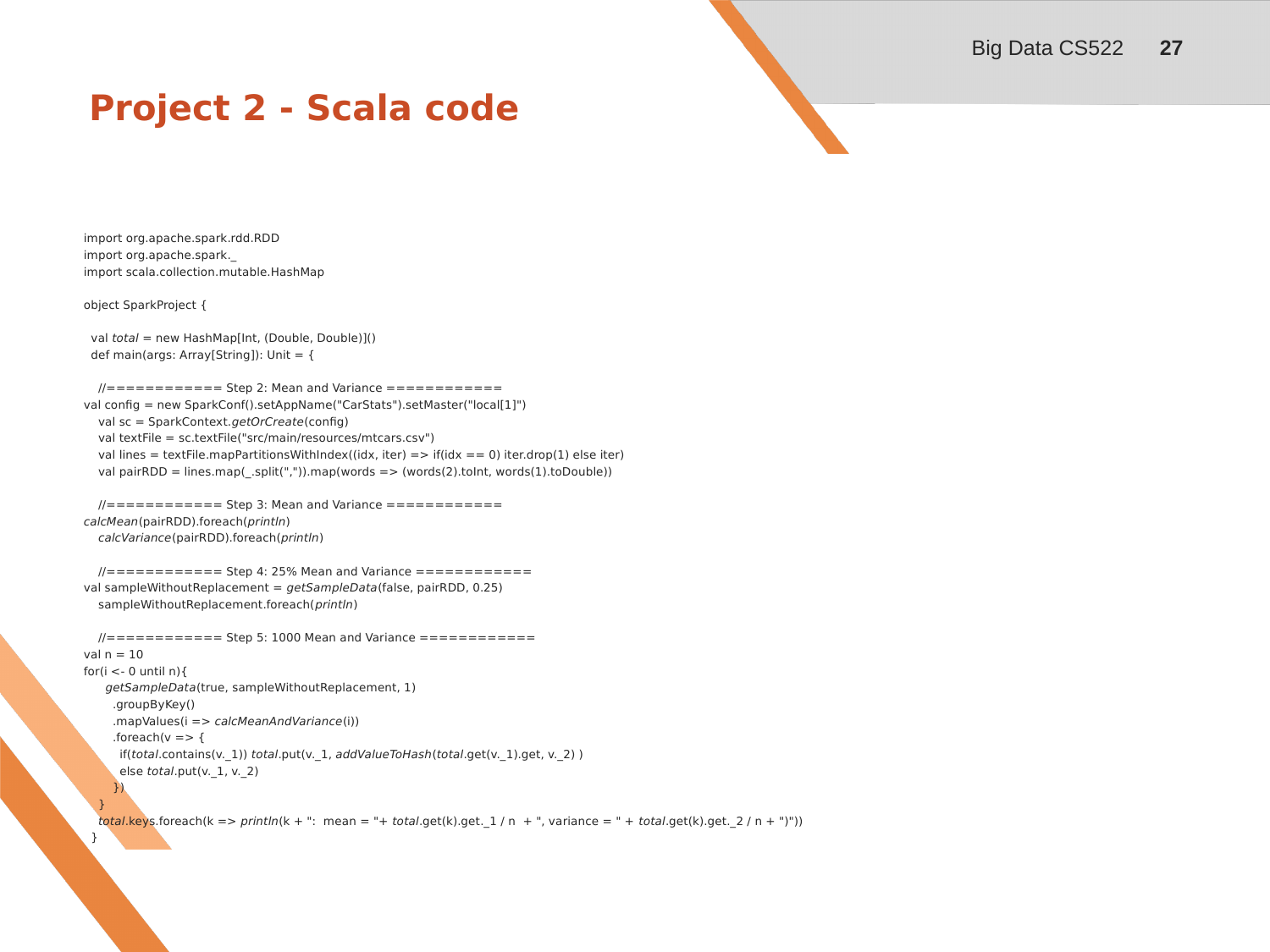

Big Data CS522
27
# Project 2 - Scala code
import org.apache.spark.rdd.RDD
import org.apache.spark._
import scala.collection.mutable.HashMap

object SparkProject {

  val total = new HashMap[Int, (Double, Double)]()
  def main(args: Array[String]): Unit = {

    //============ Step 2: Mean and Variance ============
val config = new SparkConf().setAppName("CarStats").setMaster("local[1]")
    val sc = SparkContext.getOrCreate(config)
    val textFile = sc.textFile("src/main/resources/mtcars.csv")
    val lines = textFile.mapPartitionsWithIndex((idx, iter) => if(idx == 0) iter.drop(1) else iter)
    val pairRDD = lines.map(_.split(",")).map(words => (words(2).toInt, words(1).toDouble))

    //============ Step 3: Mean and Variance ============
calcMean(pairRDD).foreach(println)
    calcVariance(pairRDD).foreach(println)

    //============ Step 4: 25% Mean and Variance ============
val sampleWithoutReplacement = getSampleData(false, pairRDD, 0.25)
    sampleWithoutReplacement.foreach(println)

    //============ Step 5: 1000 Mean and Variance ============
val n = 10
for(i <- 0 until n){
      getSampleData(true, sampleWithoutReplacement, 1)
        .groupByKey()
        .mapValues(i => calcMeanAndVariance(i))
        .foreach(v => {
          if(total.contains(v._1)) total.put(v._1, addValueToHash(total.get(v._1).get, v._2) )
          else total.put(v._1, v._2)
        })
    }
    total.keys.foreach(k => println(k + ":  mean = "+ total.get(k).get._1 / n  + ", variance = " + total.get(k).get._2 / n + ")"))
  }